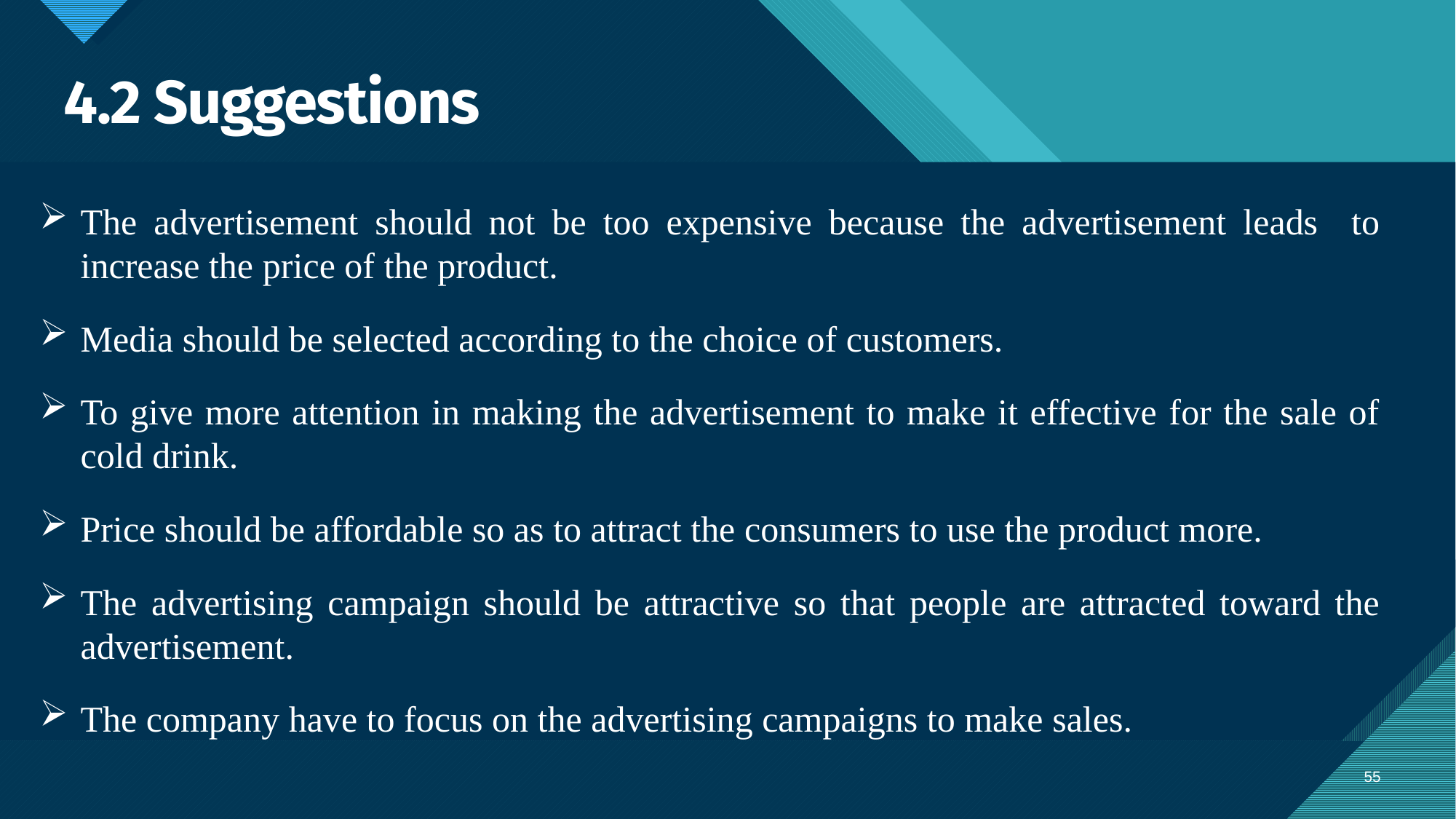

# 4.2 Suggestions
The advertisement should not be too expensive because the advertisement leads  to increase the price of the product.
Media should be selected according to the choice of customers.
To give more attention in making the advertisement to make it effective for the sale of cold drink.
Price should be affordable so as to attract the consumers to use the product more.
The advertising campaign should be attractive so that people are attracted toward the advertisement.
The company have to focus on the advertising campaigns to make sales.
55